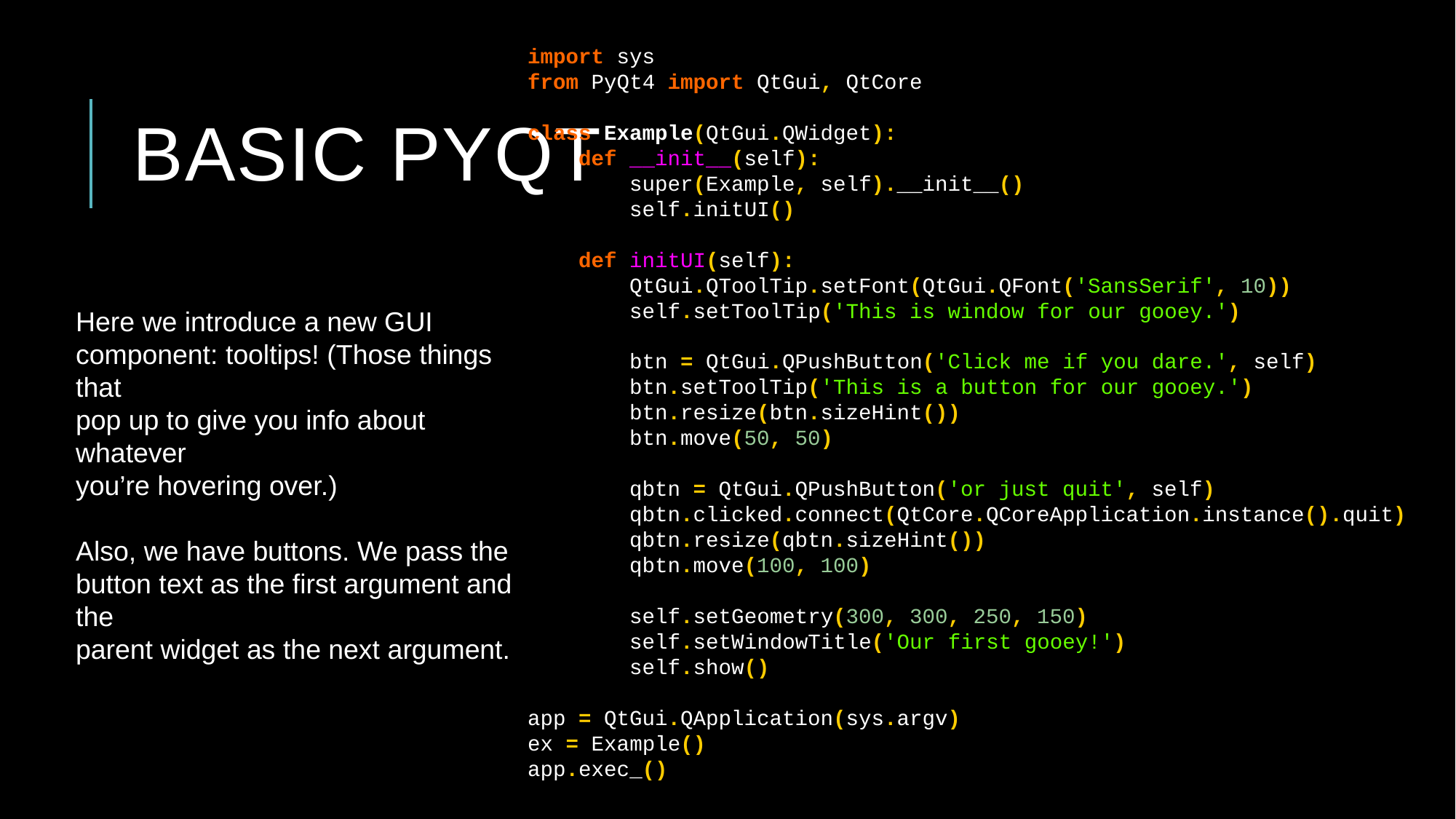

import sys
from PyQt4 import QtGui, QtCore
class Example(QtGui.QWidget):
    def __init__(self):
        super(Example, self).__init__()
        self.initUI()
    def initUI(self):
        QtGui.QToolTip.setFont(QtGui.QFont('SansSerif', 10))
        self.setToolTip('This is window for our gooey.')
        btn = QtGui.QPushButton('Click me if you dare.', self)
        btn.setToolTip('This is a button for our gooey.')
        btn.resize(btn.sizeHint())
        btn.move(50, 50)
        qbtn = QtGui.QPushButton('or just quit', self)
        qbtn.clicked.connect(QtCore.QCoreApplication.instance().quit)
        qbtn.resize(qbtn.sizeHint())
        qbtn.move(100, 100)
        self.setGeometry(300, 300, 250, 150)
        self.setWindowTitle('Our first gooey!')
        self.show()
app = QtGui.QApplication(sys.argv)
ex = Example()
app.exec_()
# Basic pyqt
Here we introduce a new GUI
component: tooltips! (Those things that
pop up to give you info about whatever
you’re hovering over.)
Also, we have buttons. We pass the
button text as the first argument and the
parent widget as the next argument.